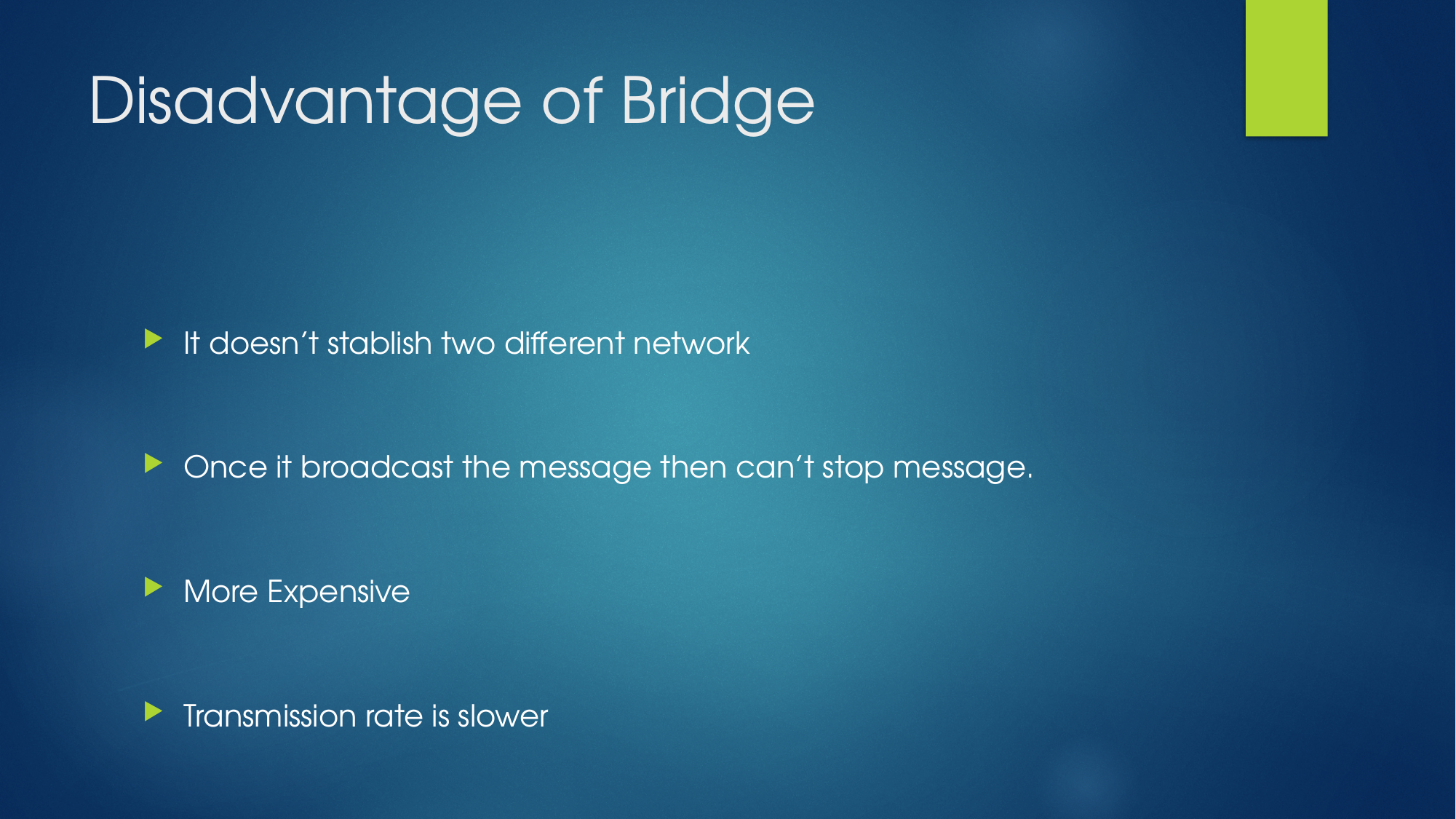

# Disadvantage of Bridge
It doesn’t stablish two different network
Once it broadcast the message then can’t stop message.
More Expensive
Transmission rate is slower